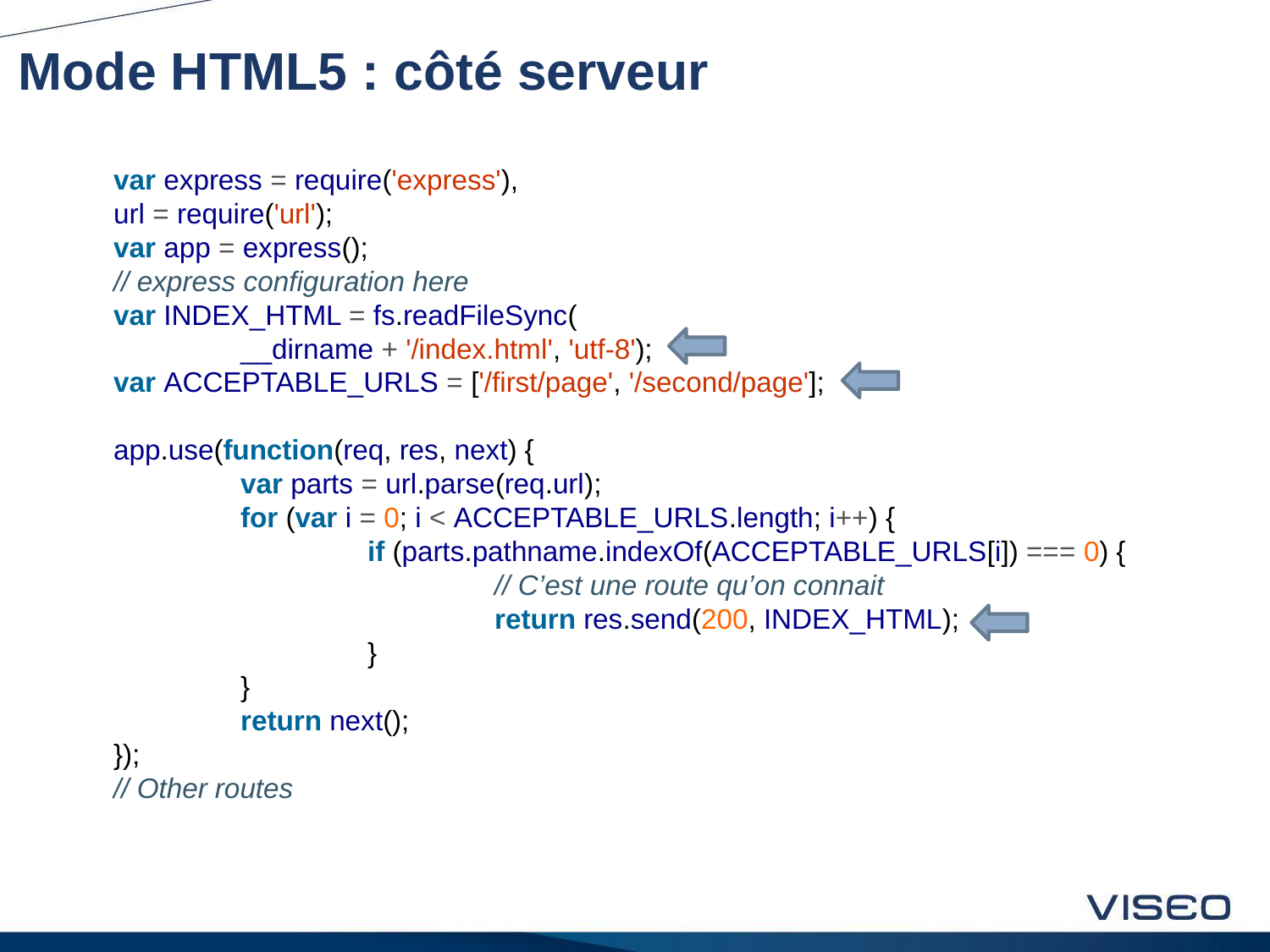

# Mode HTML5 : côté serveur
var express = require('express'),
url = require('url');
var app = express();
// express configuration here
var INDEX_HTML = fs.readFileSync(
	__dirname + '/index.html', 'utf-8');
var ACCEPTABLE_URLS = ['/first/page', '/second/page'];

app.use(function(req, res, next) {
	var parts = url.parse(req.url);
	for (var i = 0; i < ACCEPTABLE_URLS.length; i++) {
		if (parts.pathname.indexOf(ACCEPTABLE_URLS[i]) === 0) {
			// C’est une route qu’on connait
			return res.send(200, INDEX_HTML);
		}
	}
	return next();
});
// Other routes